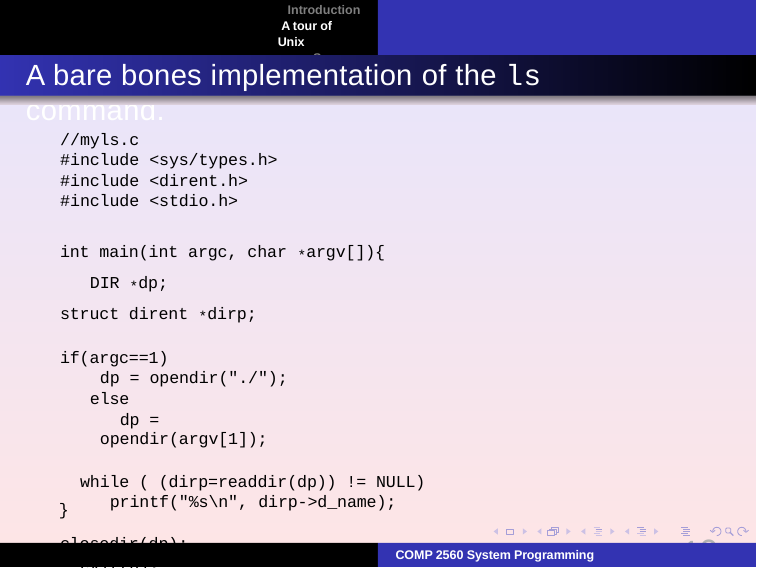

Introduction  A tour of Unix
Summary

A bare bones implementation of the ls command.

//myls.c
#include <sys/types.h>
#include <dirent.h>
#include <stdio.h>

int main(int argc, char *argv[]){  DIR *dp;
struct dirent *dirp;

if(argc==1)
dp = opendir("./");  else
dp = opendir(argv[1]);

while ( (dirp=readdir(dp)) != NULL)  printf("%s\n", dirp->d_name);

closedir(dp);  exit(0);
}

18

COMP 2560 System Programming